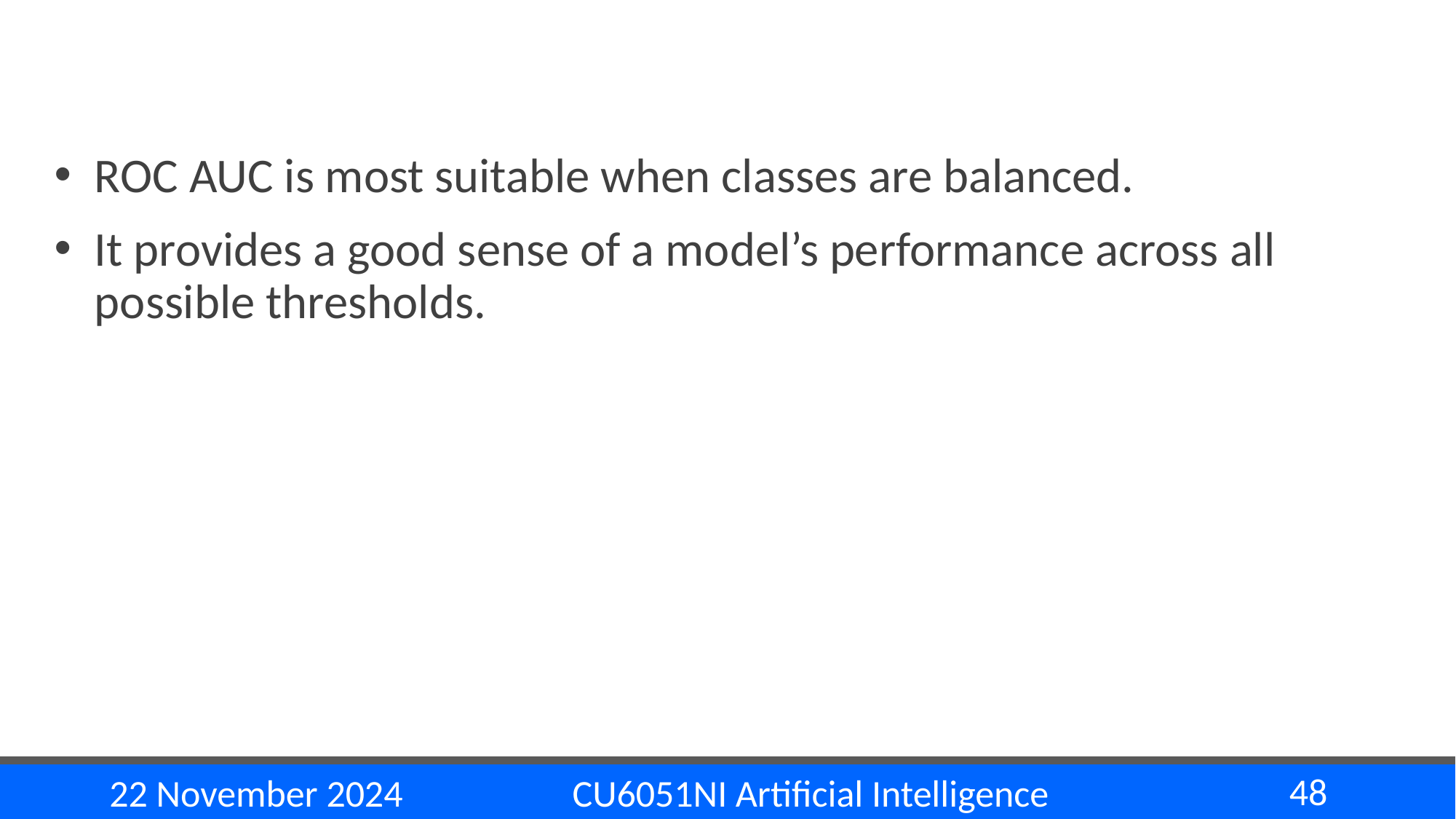

#
ROC AUC is most suitable when classes are balanced.
It provides a good sense of a model’s performance across all possible thresholds.
48
CU6051NI Artificial Intelligence
22 November 2024